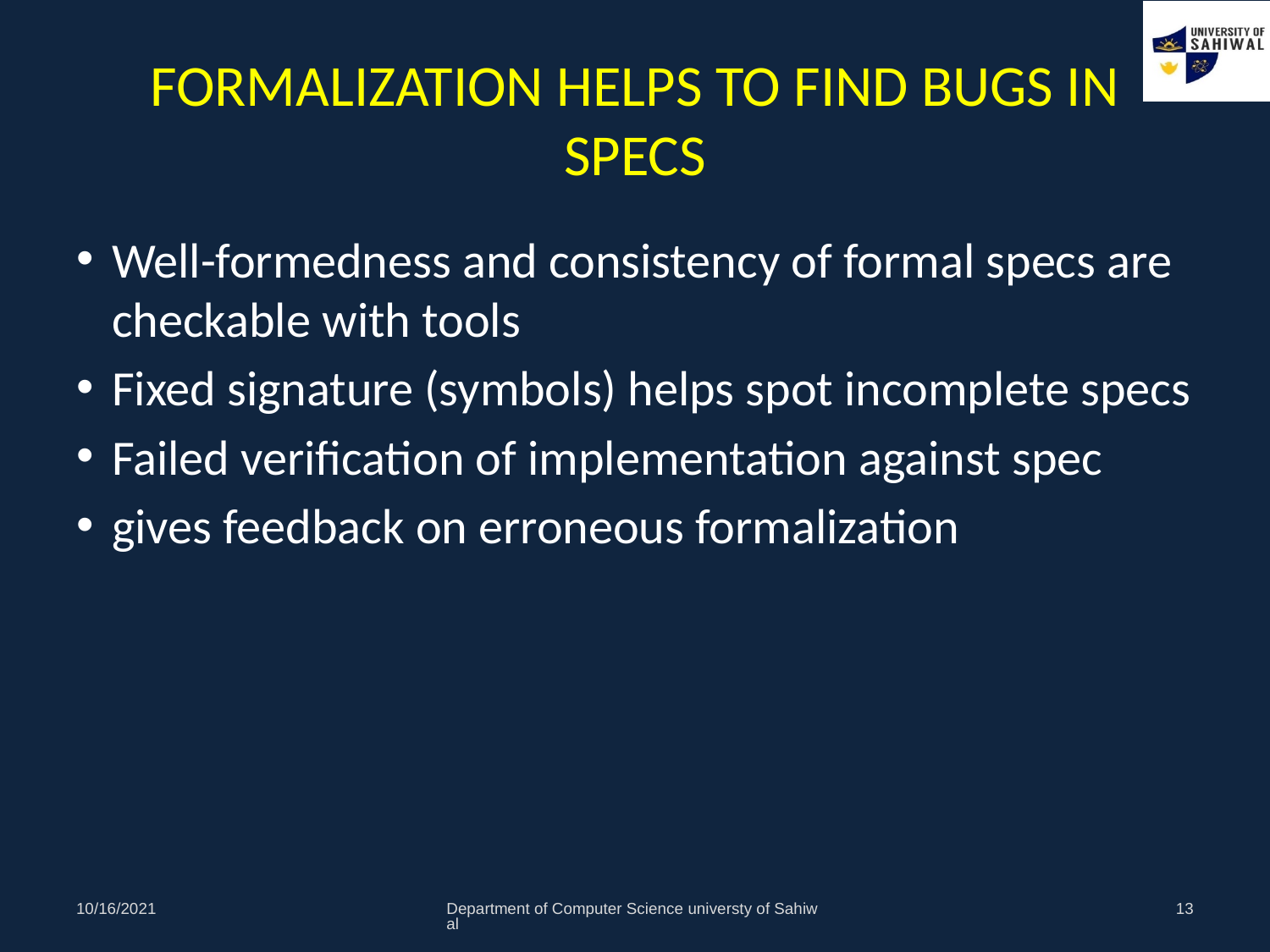

# FORMALIZATION HELPS TO FIND BUGS IN SPECS
Well-formedness and consistency of formal specs are checkable with tools
Fixed signature (symbols) helps spot incomplete specs
Failed verification of implementation against spec
gives feedback on erroneous formalization
10/16/2021
Department of Computer Science universty of Sahiwal
13